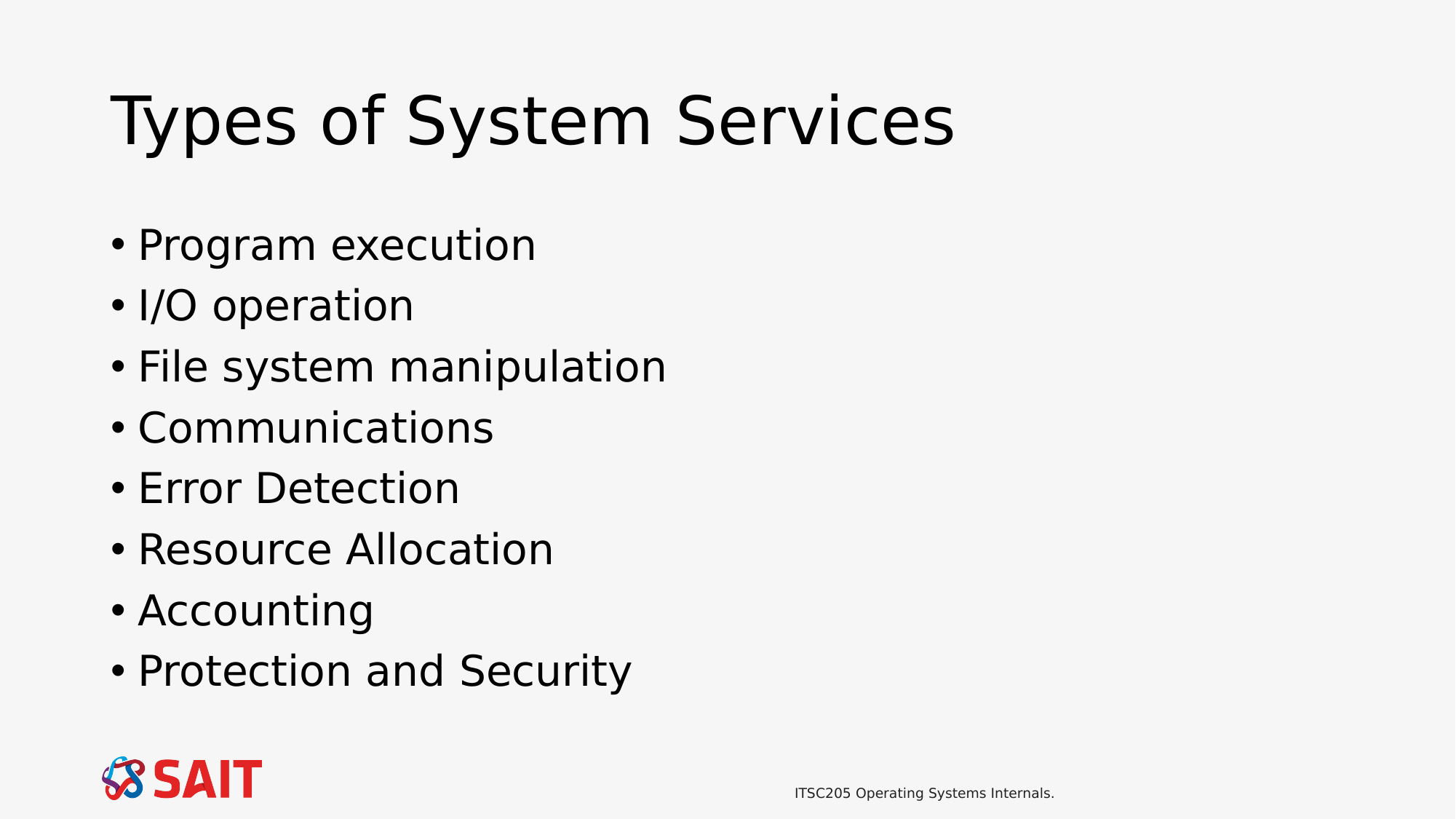

# Types of System Services
Program execution
I/O operation
File system manipulation
Communications
Error Detection
Resource Allocation
Accounting
Protection and Security
ITSC205 Operating Systems Internals.